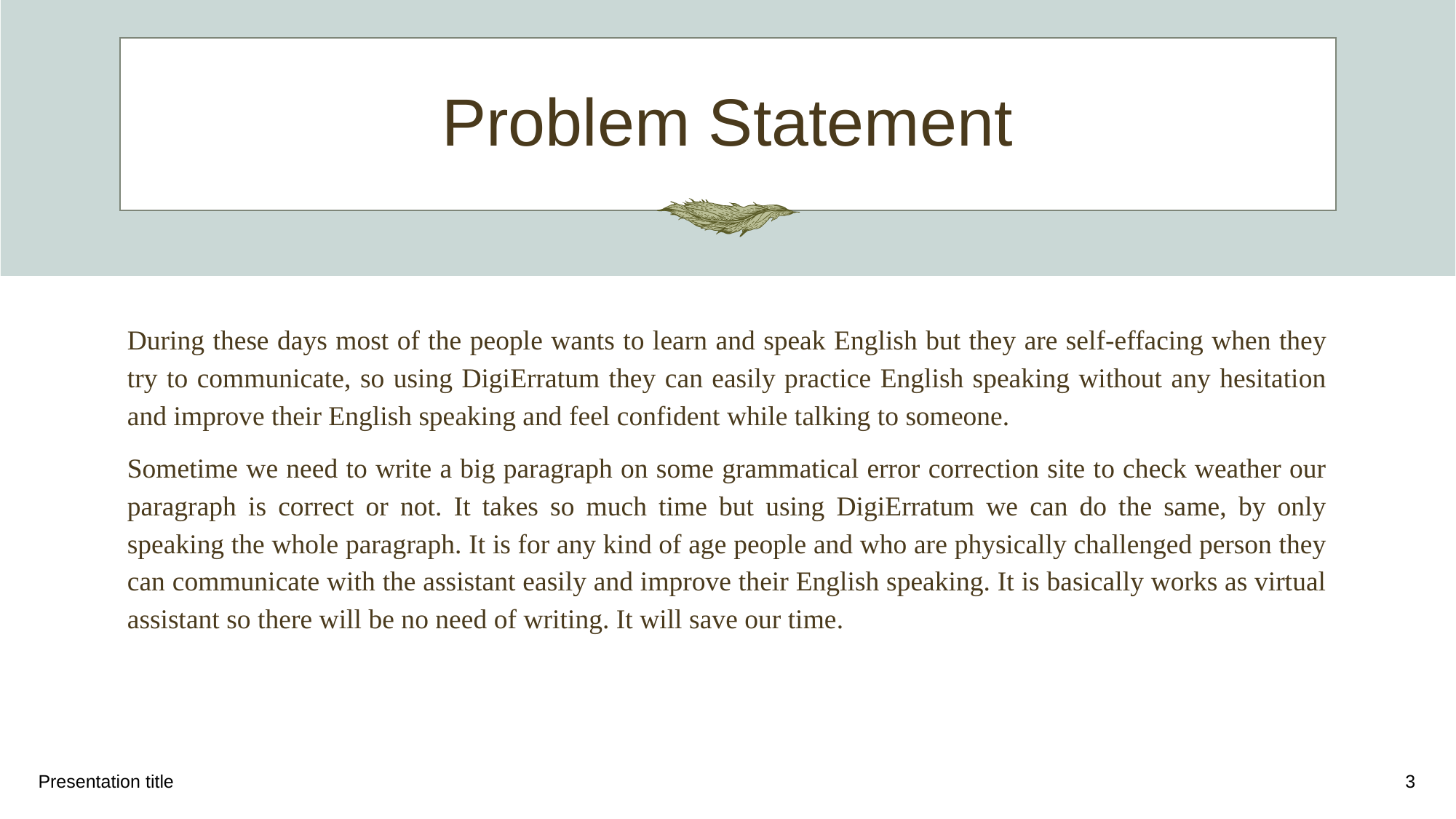

# Problem Statement
During these days most of the people wants to learn and speak English but they are self-effacing when they try to communicate, so using DigiErratum they can easily practice English speaking without any hesitation and improve their English speaking and feel confident while talking to someone.
Sometime we need to write a big paragraph on some grammatical error correction site to check weather our paragraph is correct or not. It takes so much time but using DigiErratum we can do the same, by only speaking the whole paragraph. It is for any kind of age people and who are physically challenged person they can communicate with the assistant easily and improve their English speaking. It is basically works as virtual assistant so there will be no need of writing. It will save our time.

Presentation title
3